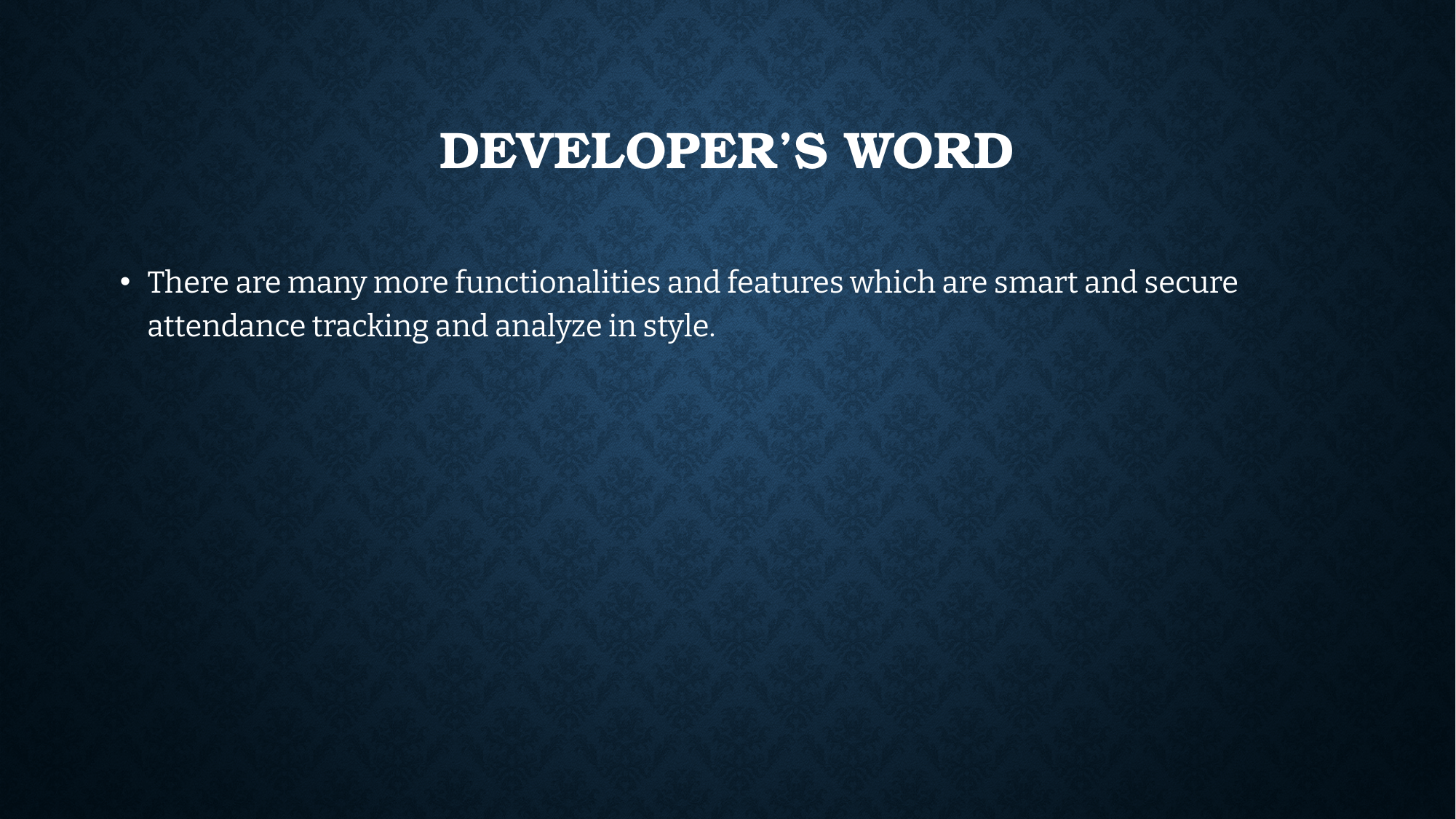

# Developer’s word
There are many more functionalities and features which are smart and secure attendance tracking and analyze in style.